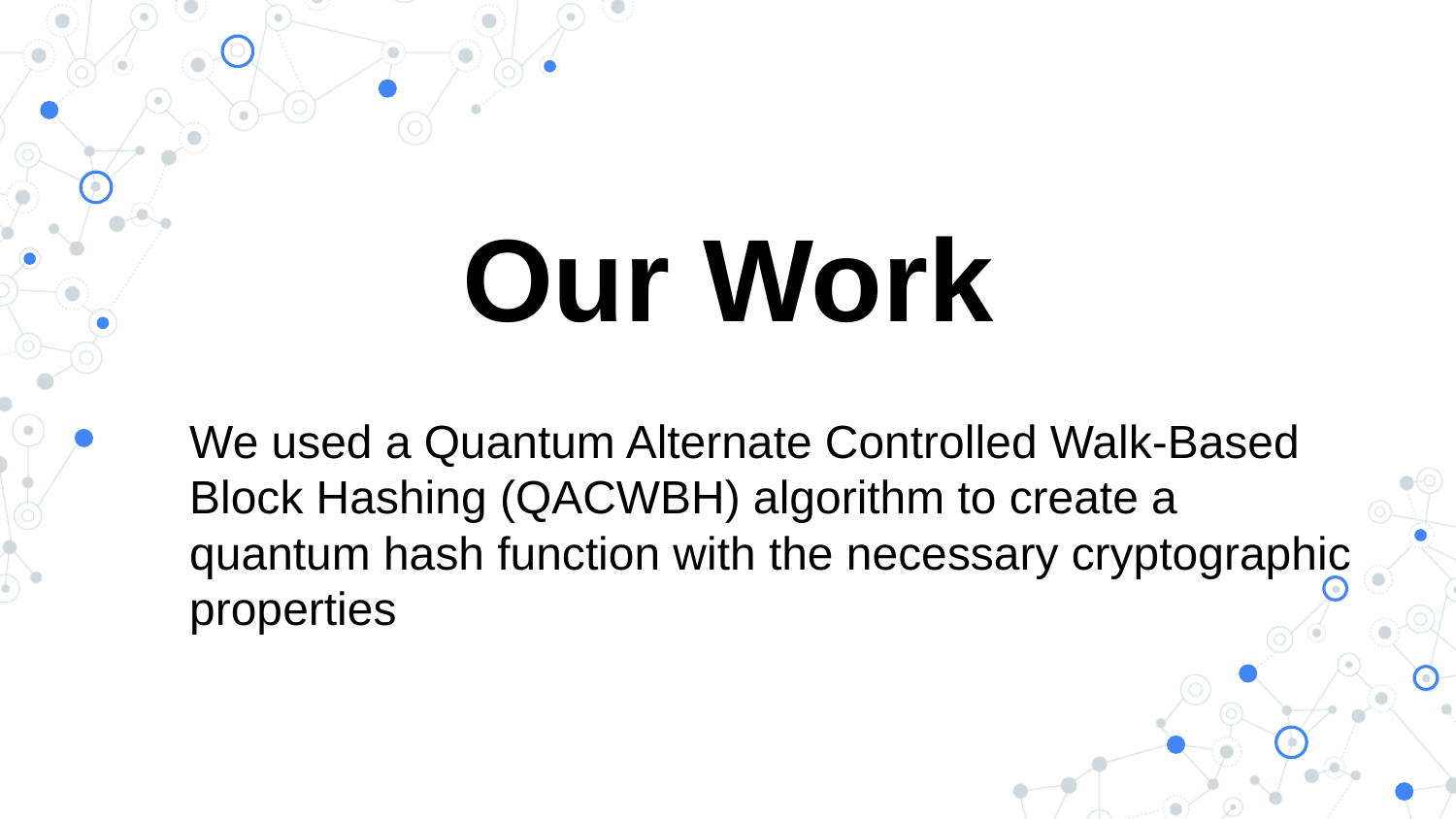

# Our Work
We used a Quantum Alternate Controlled Walk-Based Block Hashing (QACWBH) algorithm to create a quantum hash function with the necessary cryptographic properties